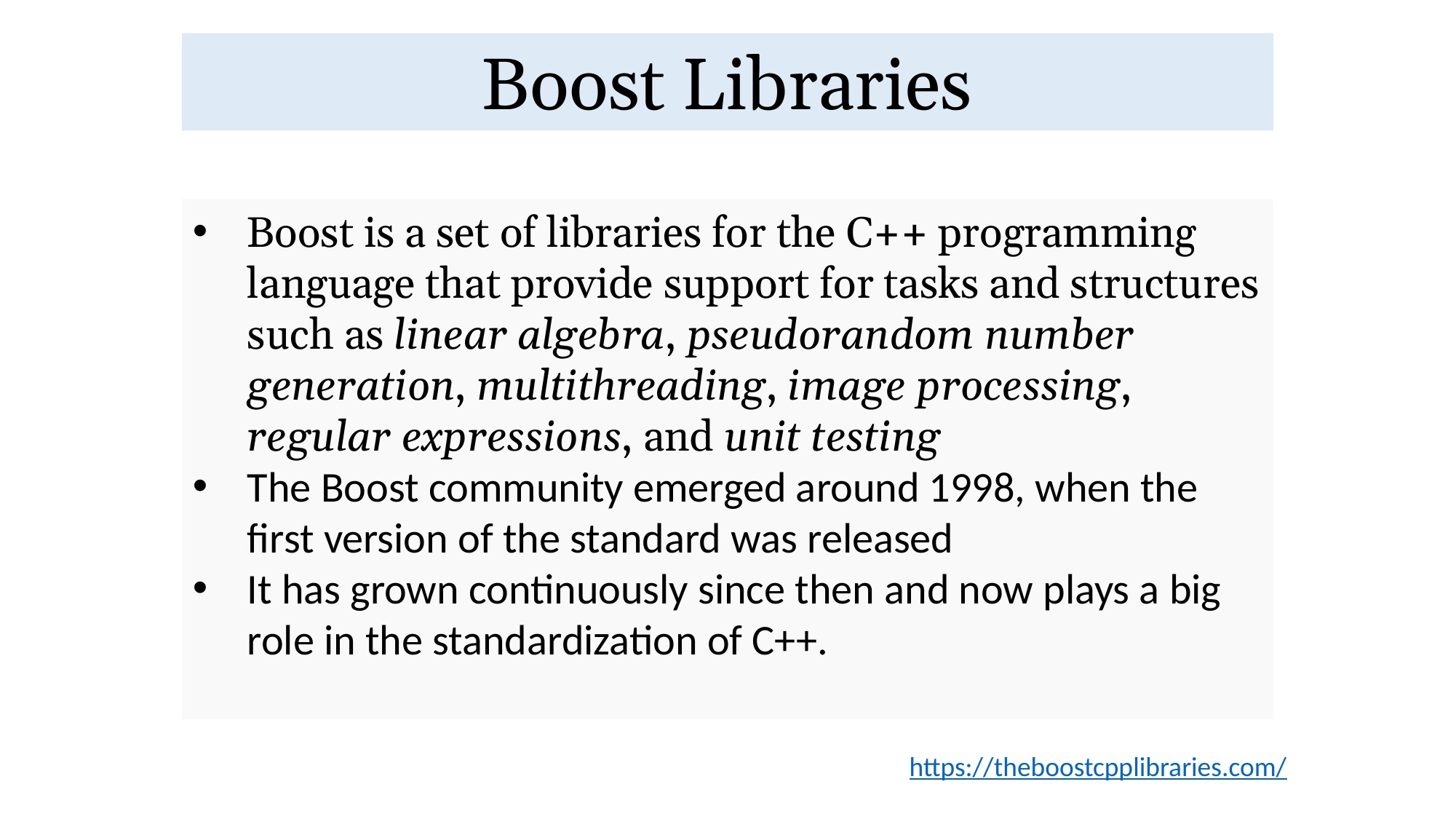

# Boost Libraries
Boost is a set of libraries for the C++ programming language that provide support for tasks and structures such as linear algebra, pseudorandom number generation, multithreading, image processing, regular expressions, and unit testing
The Boost community emerged around 1998, when the first version of the standard was released
It has grown continuously since then and now plays a big role in the standardization of C++.

https://theboostcpplibraries.com/